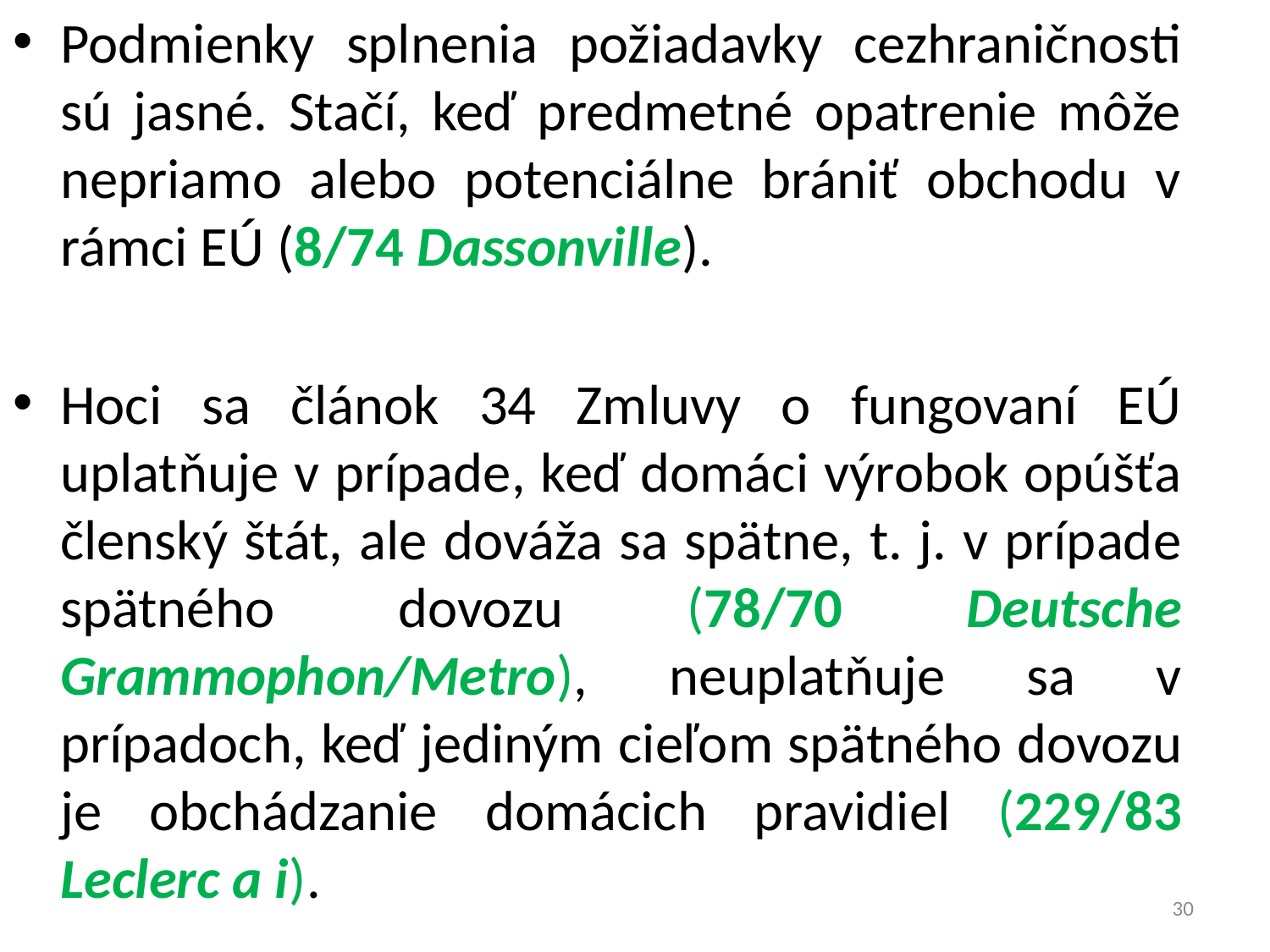

Podmienky splnenia požiadavky cezhraničnosti sú jasné. Stačí, keď predmetné opatrenie môže nepriamo alebo potenciálne brániť obchodu v rámci EÚ (8/74 Dassonville).

Hoci sa článok 34 Zmluvy o fungovaní EÚ uplatňuje v prípade, keď domáci výrobok opúšťa členský štát, ale dováža sa spätne, t. j. v prípade spätného dovozu (78/70 Deutsche Grammophon/Metro), neuplatňuje sa v prípadoch, keď jediným cieľom spätného dovozu je obchádzanie domácich pravidiel (229/83 Leclerc a i).
30